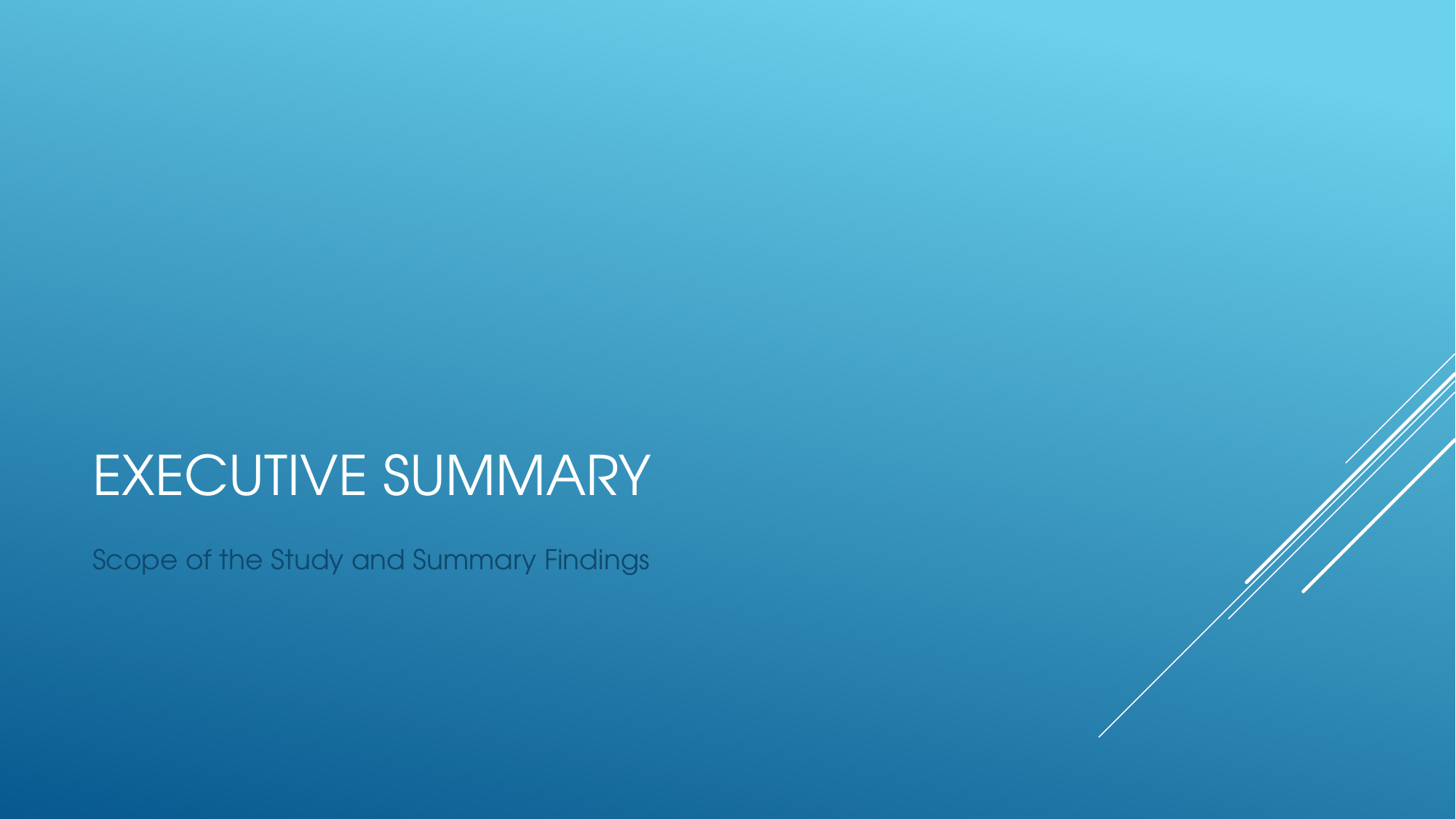

# Executive summary
Scope of the Study and Summary Findings